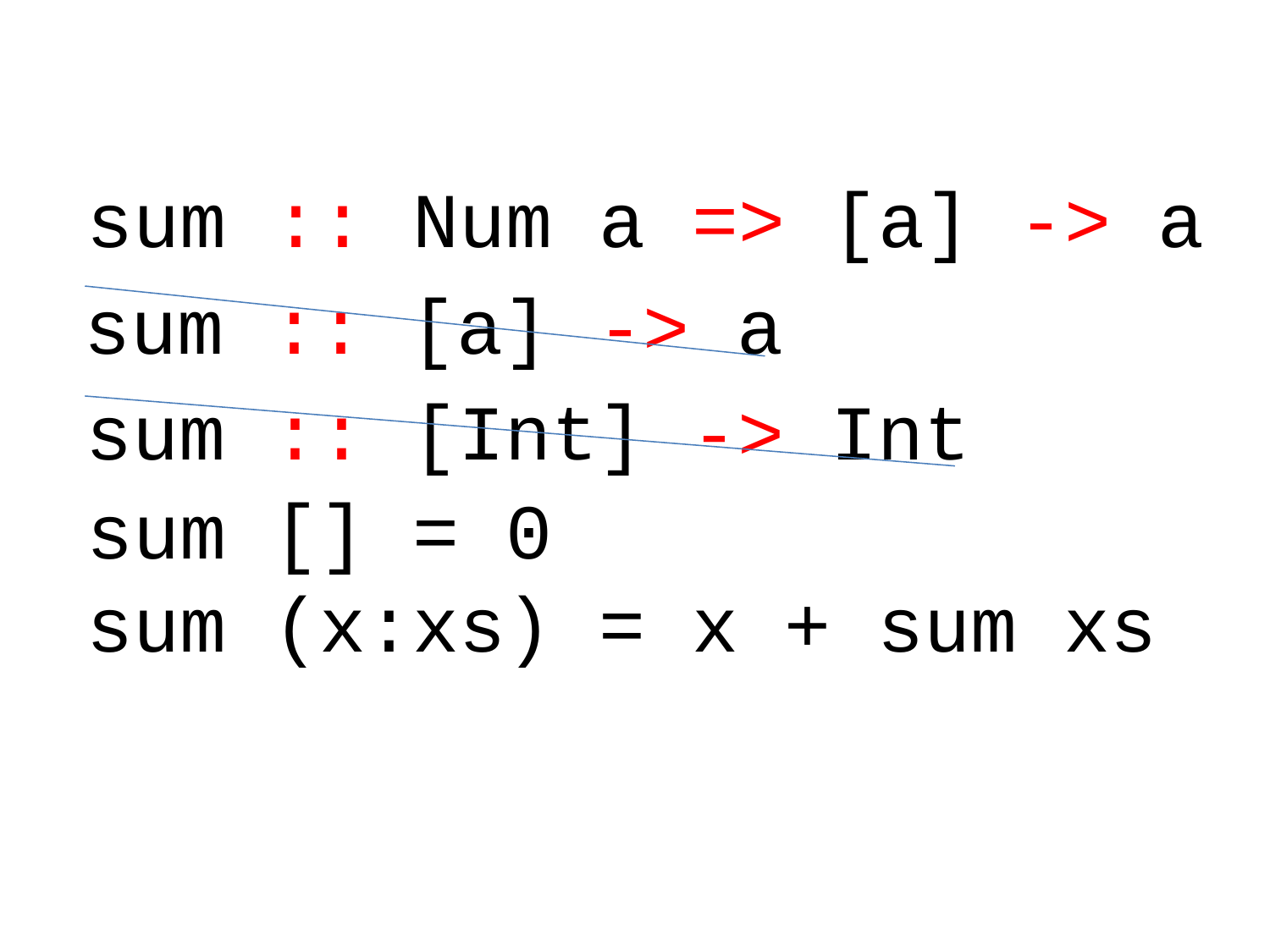

sum :: Num a => [a] -> a
sum :: [a] -> a
sum :: [Int] -> Int
sum [] = 0
sum (x:xs) = x + sum xs